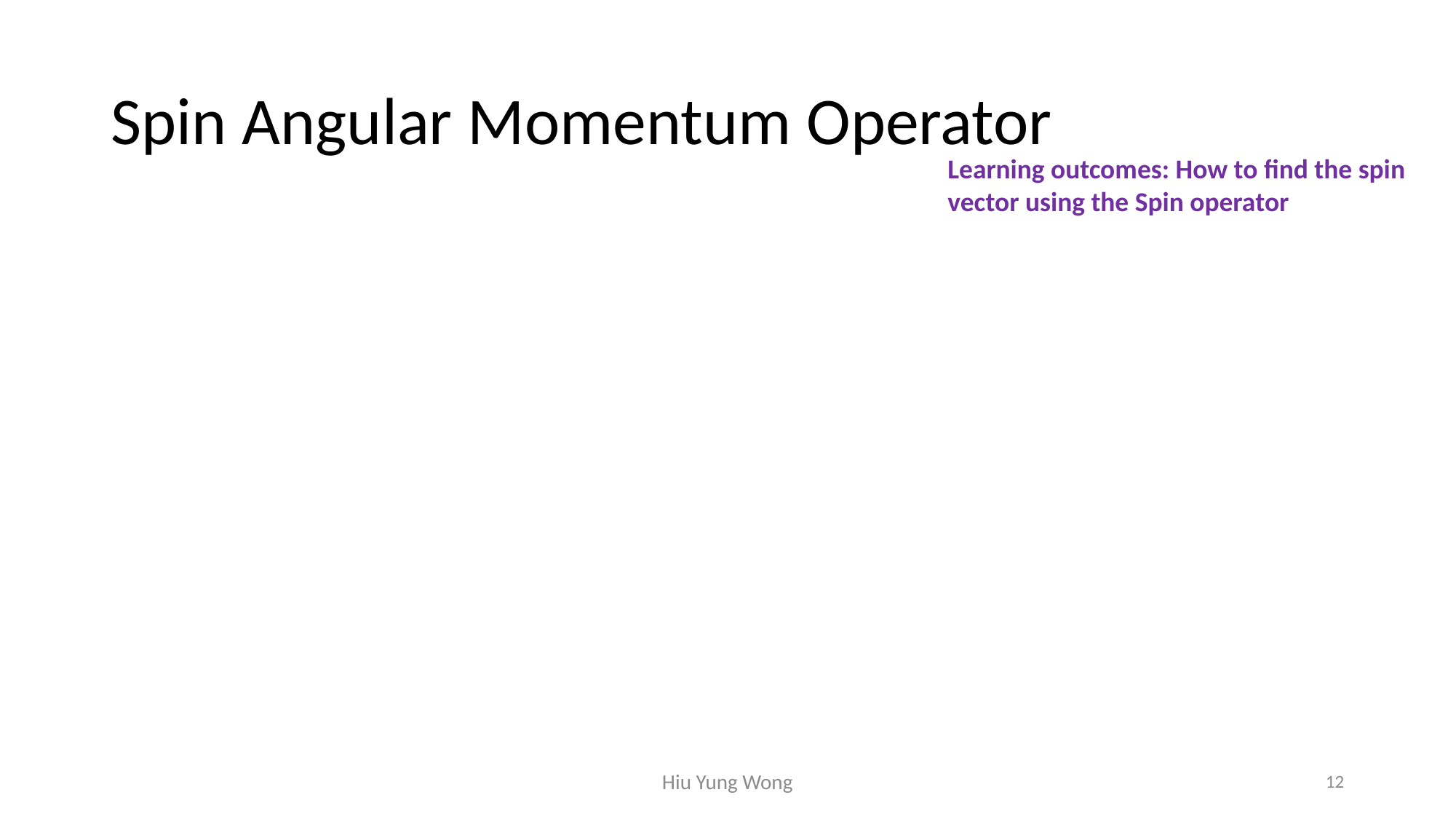

# Spin Angular Momentum Operator
Learning outcomes: How to find the spin vector using the Spin operator
Hiu Yung Wong
12